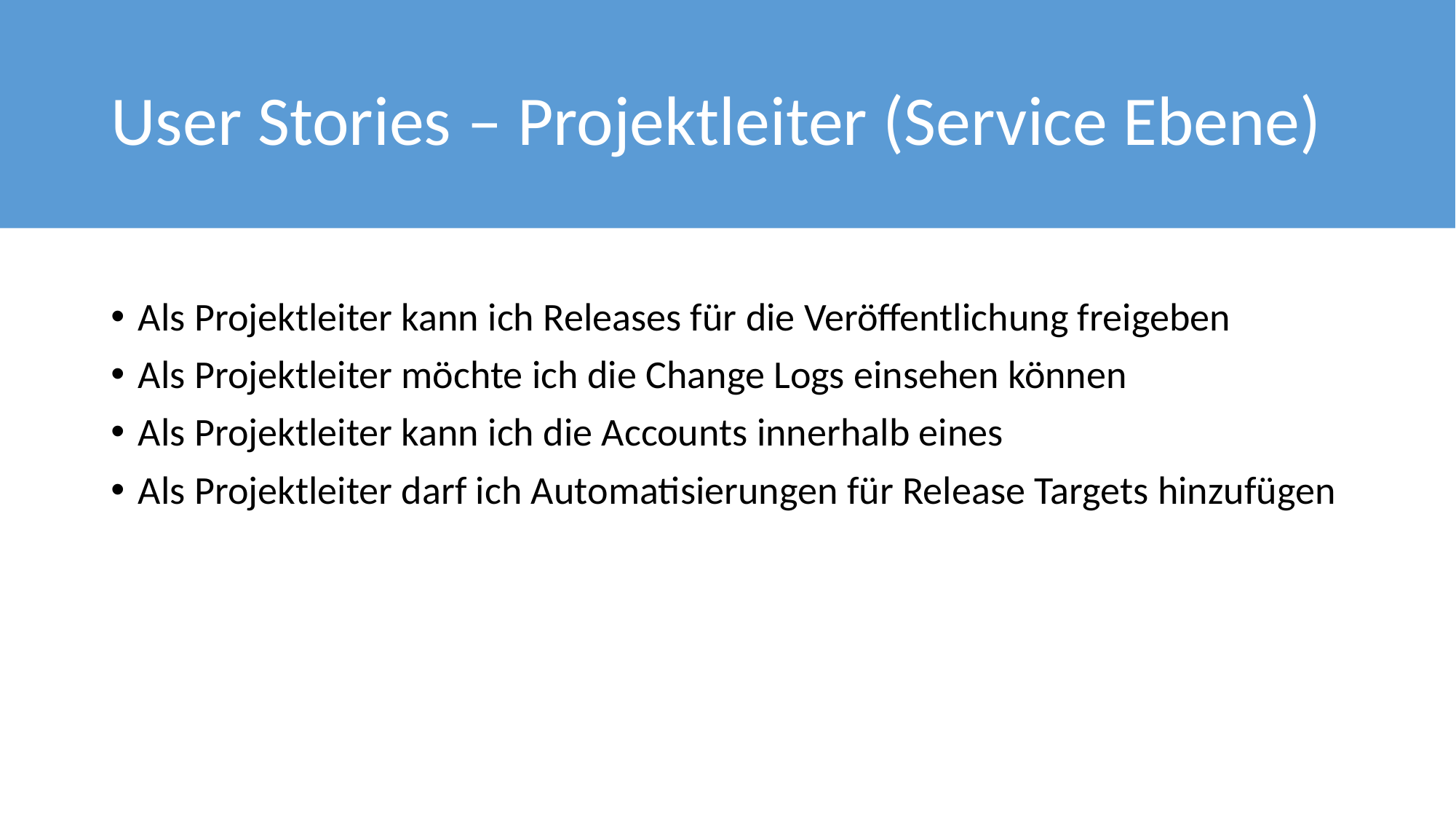

# User Stories – Projektleiter (Service Ebene)
Als Projektleiter kann ich Releases für die Veröffentlichung freigeben
Als Projektleiter möchte ich die Change Logs einsehen können
Als Projektleiter kann ich die Accounts innerhalb eines
Als Projektleiter darf ich Automatisierungen für Release Targets hinzufügen